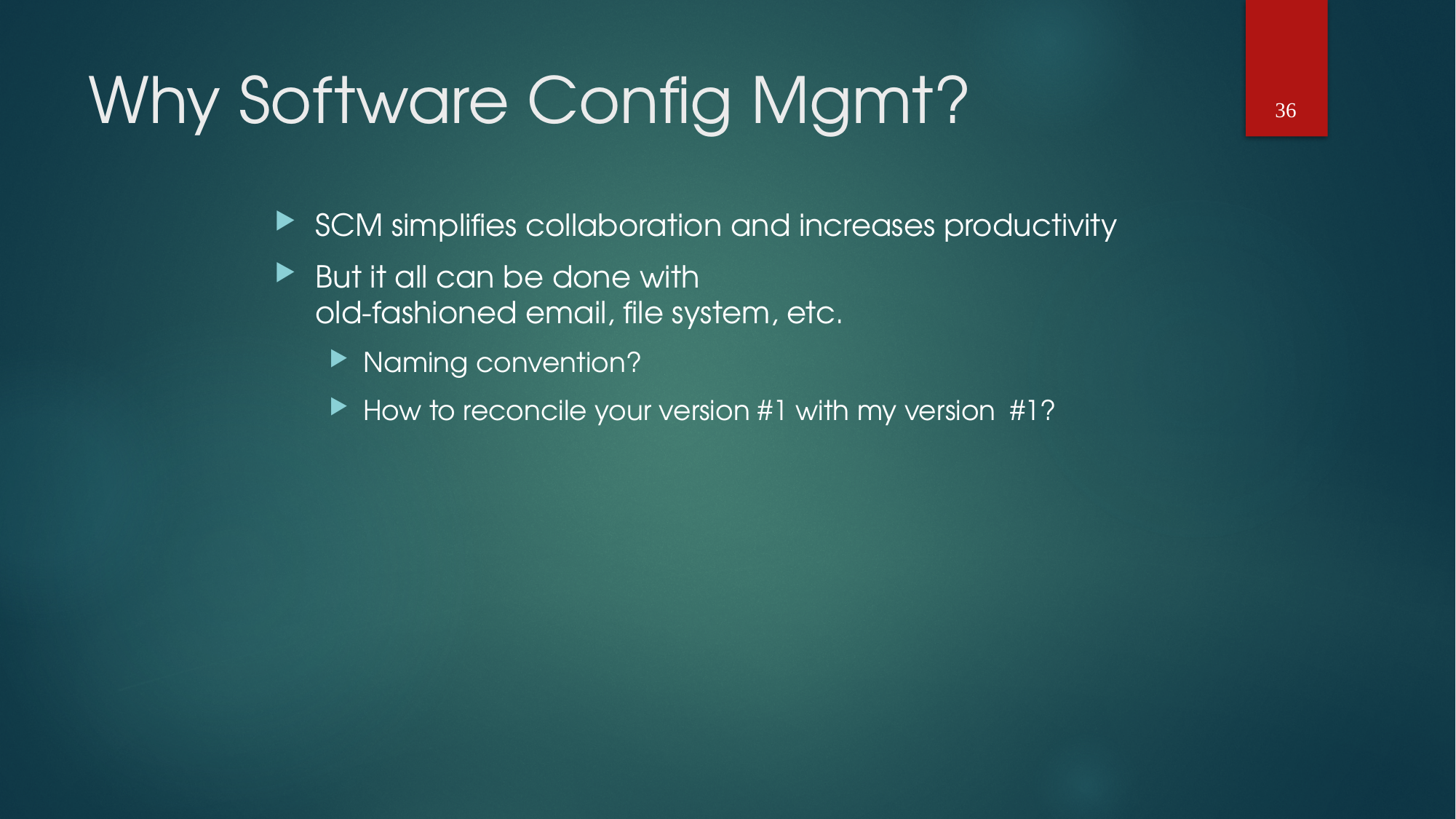

36
# Why Software Config Mgmt?
SCM simplifies collaboration and increases productivity
But it all can be done with
old-fashioned email, file system, etc.
Naming convention?
How to reconcile your version #1 with my version #1?